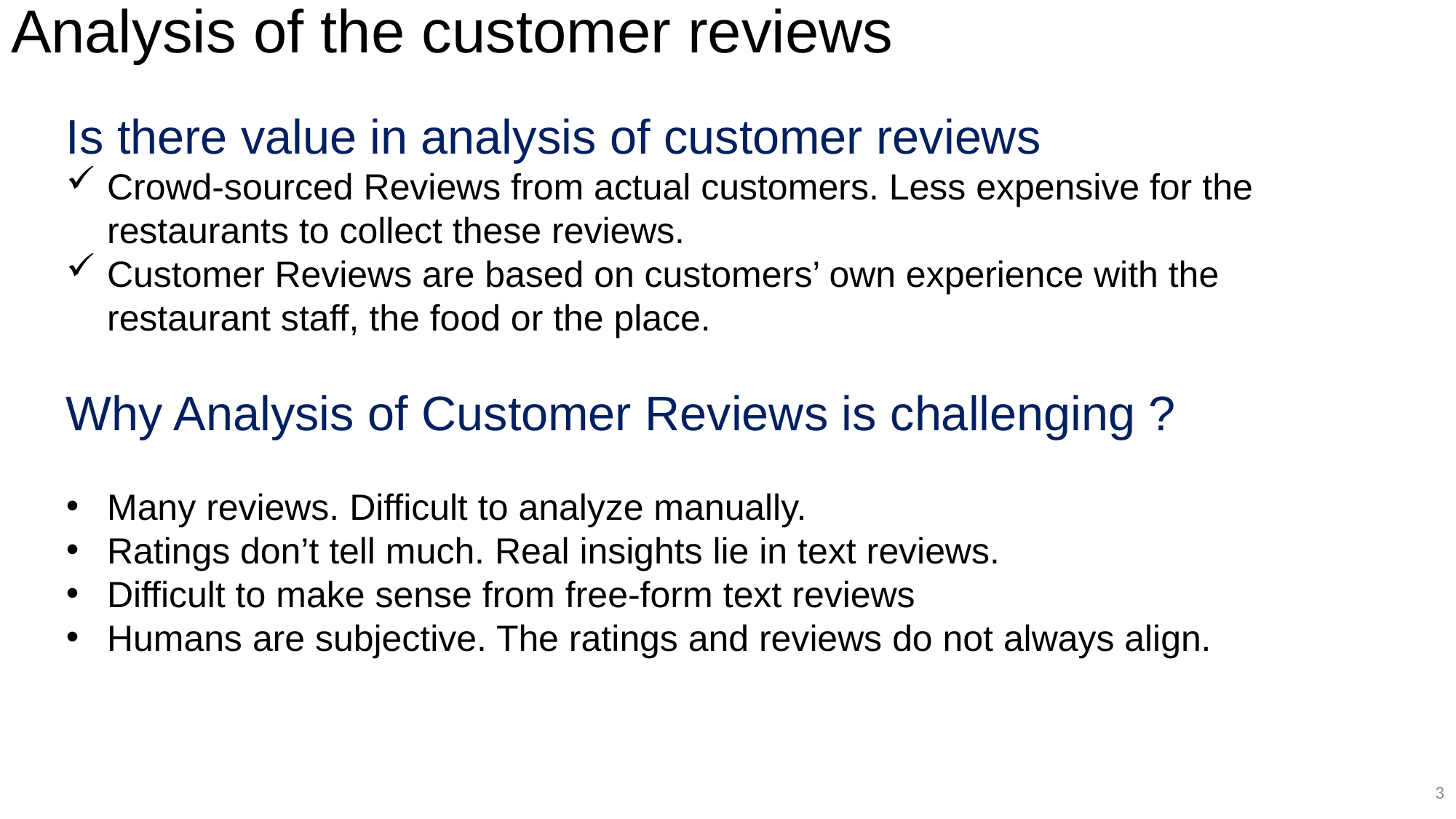

# Analysis of the customer reviews
Is there value in analysis of customer reviews
Crowd-sourced Reviews from actual customers. Less expensive for the restaurants to collect these reviews.
Customer Reviews are based on customers’ own experience with the restaurant staff, the food or the place.

Why Analysis of Customer Reviews is challenging ?

Many reviews. Difficult to analyze manually.
Ratings don’t tell much. Real insights lie in text reviews.
Difficult to make sense from free-form text reviews
Humans are subjective. The ratings and reviews do not always align.
3